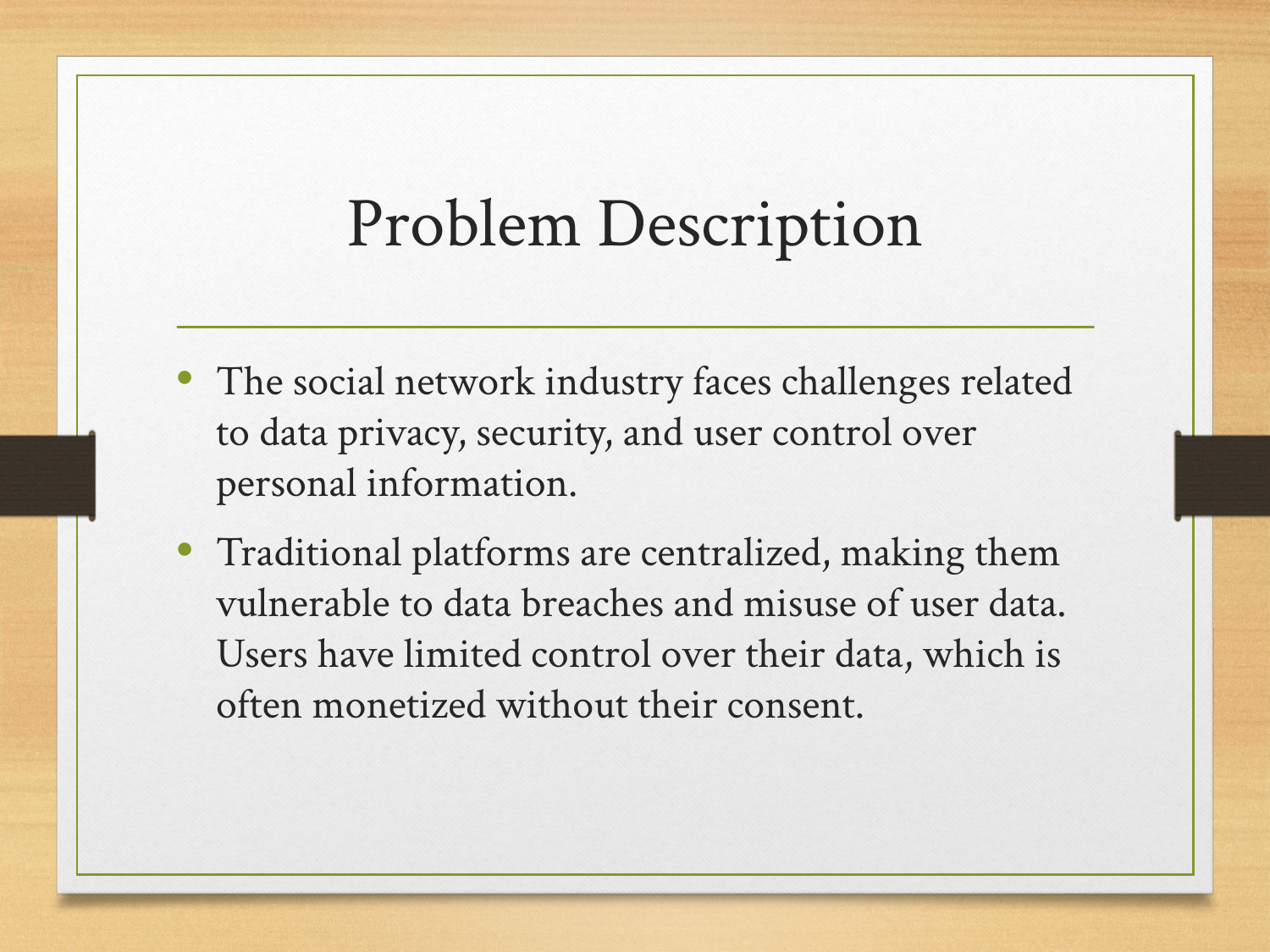

# Problem Description
The social network industry faces challenges related to data privacy, security, and user control over personal information.
Traditional platforms are centralized, making them vulnerable to data breaches and misuse of user data. Users have limited control over their data, which is often monetized without their consent.